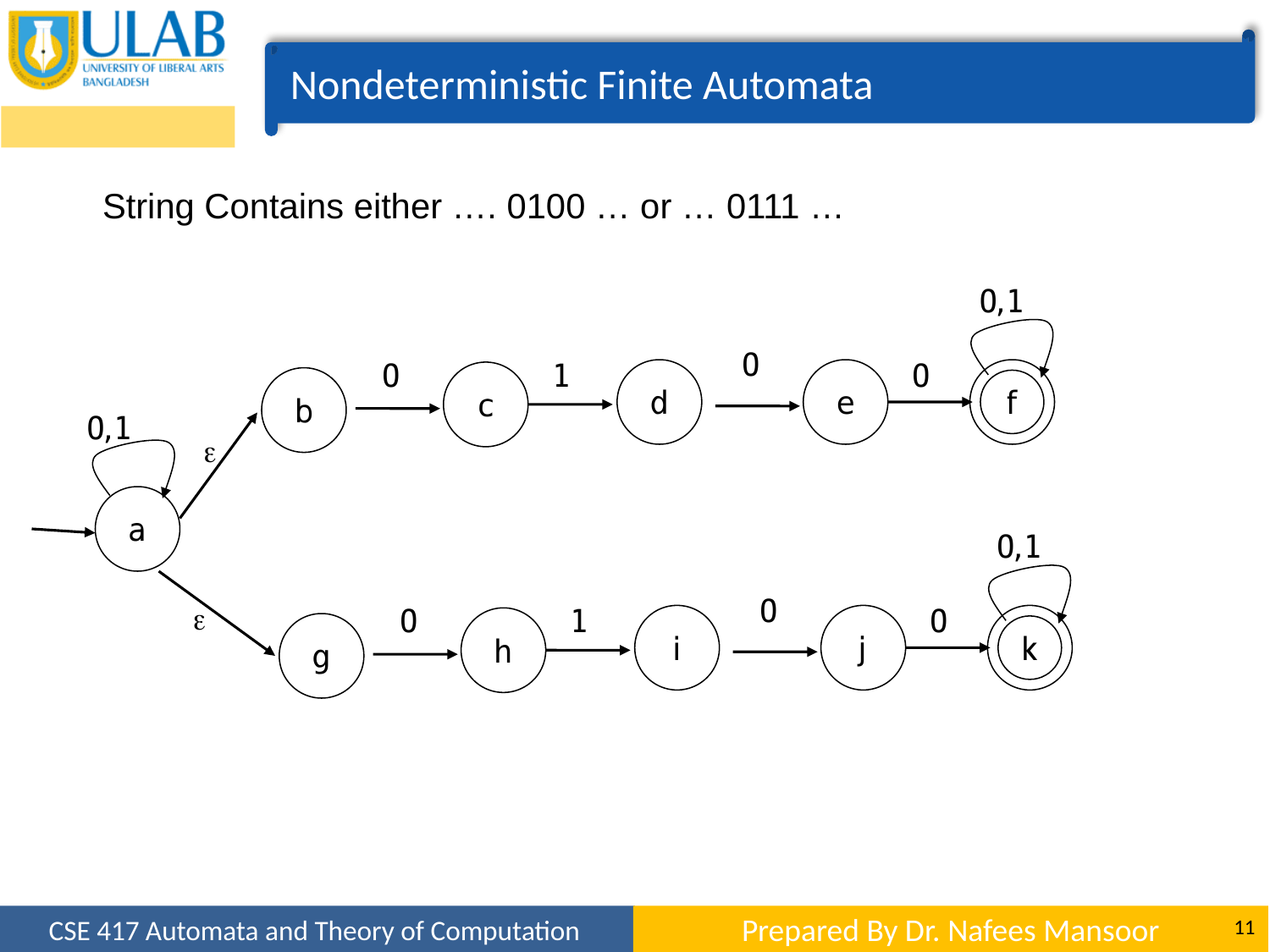

Nondeterministic Finite Automata
String Contains either …. 0100 … or … 0111 …
0,1

0
0
1
0
d
e

c
b
f
0,1

ε

a
0,1

0
ε
0
1
0
i
j

h
g
k